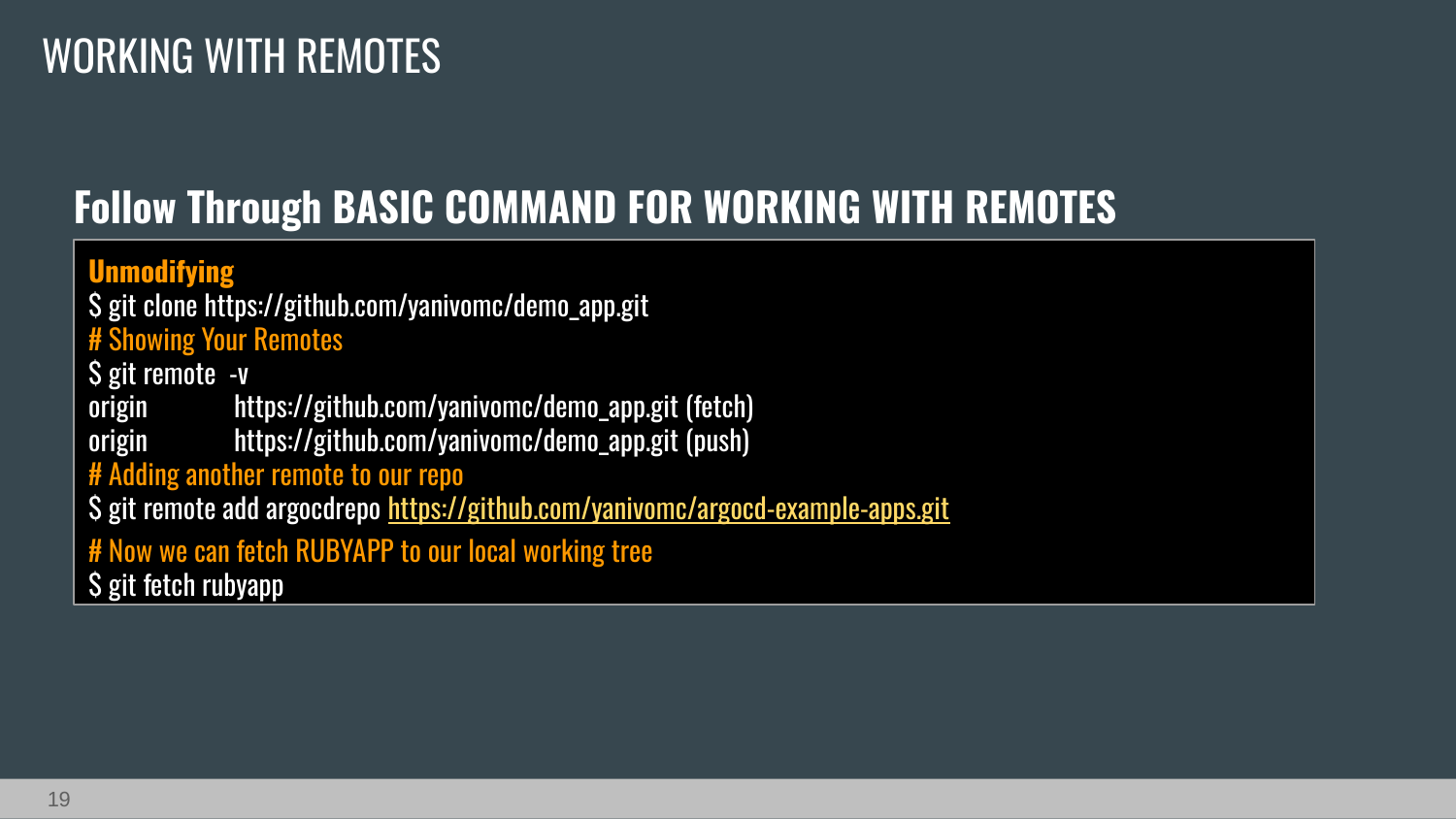

WORKING WITH REMOTES
Follow Through BASIC COMMAND FOR WORKING WITH REMOTES
Unmodifying
$ git clone https://github.com/yanivomc/demo_app.git
# Showing Your Remotes
$ git remote  -v
origin	https://github.com/yanivomc/demo_app.git (fetch)
origin	https://github.com/yanivomc/demo_app.git (push)
# Adding another remote to our repo
$ git remote add argocdrepo https://github.com/yanivomc/argocd-example-apps.git
# Now we can fetch RUBYAPP to our local working tree
$ git fetch rubyapp